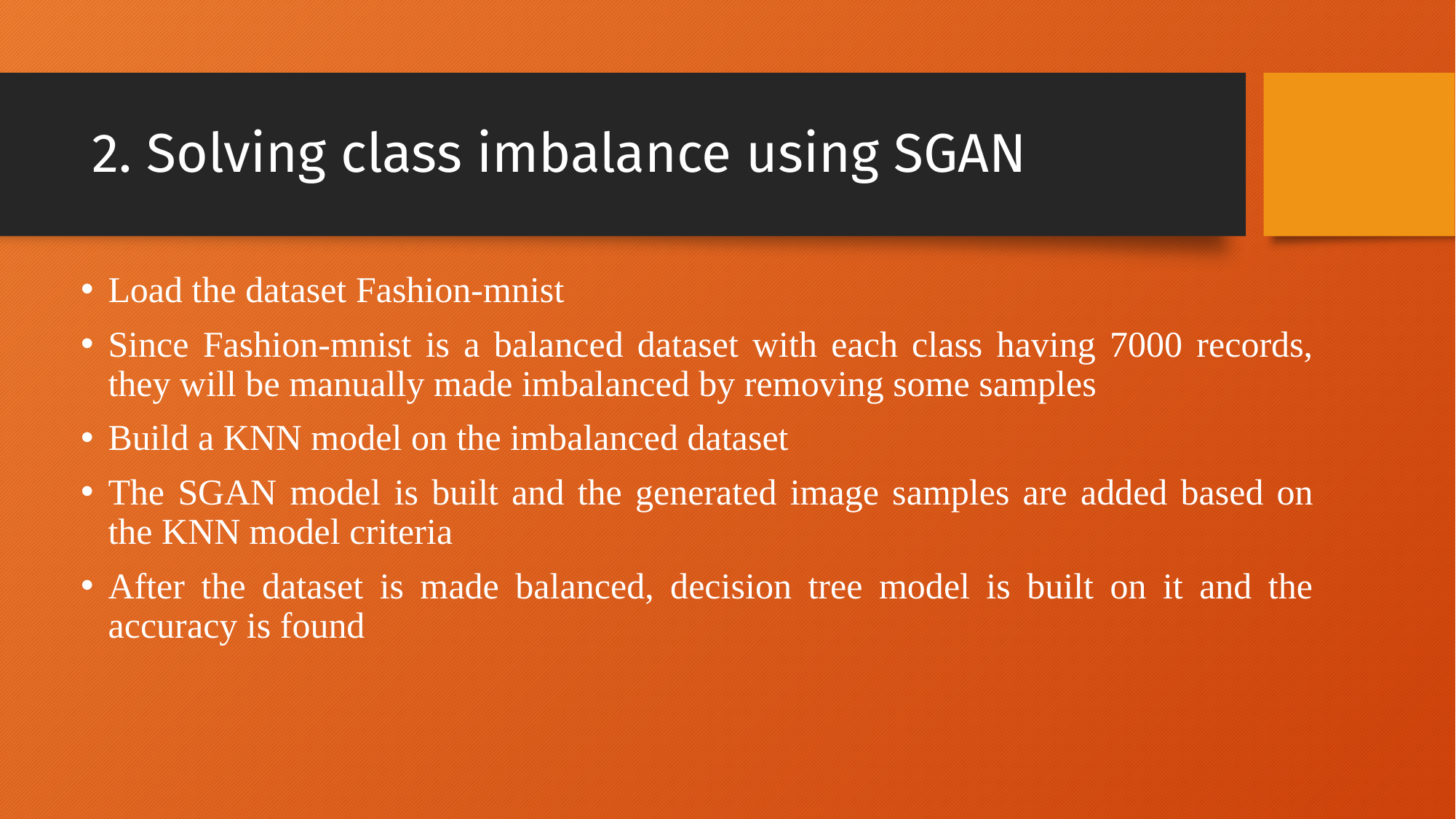

# 2. Solving class imbalance using SGAN
Load the dataset Fashion-mnist
Since Fashion-mnist is a balanced dataset with each class having 7000 records, they will be manually made imbalanced by removing some samples
Build a KNN model on the imbalanced dataset
The SGAN model is built and the generated image samples are added based on the KNN model criteria
After the dataset is made balanced, decision tree model is built on it and the accuracy is found